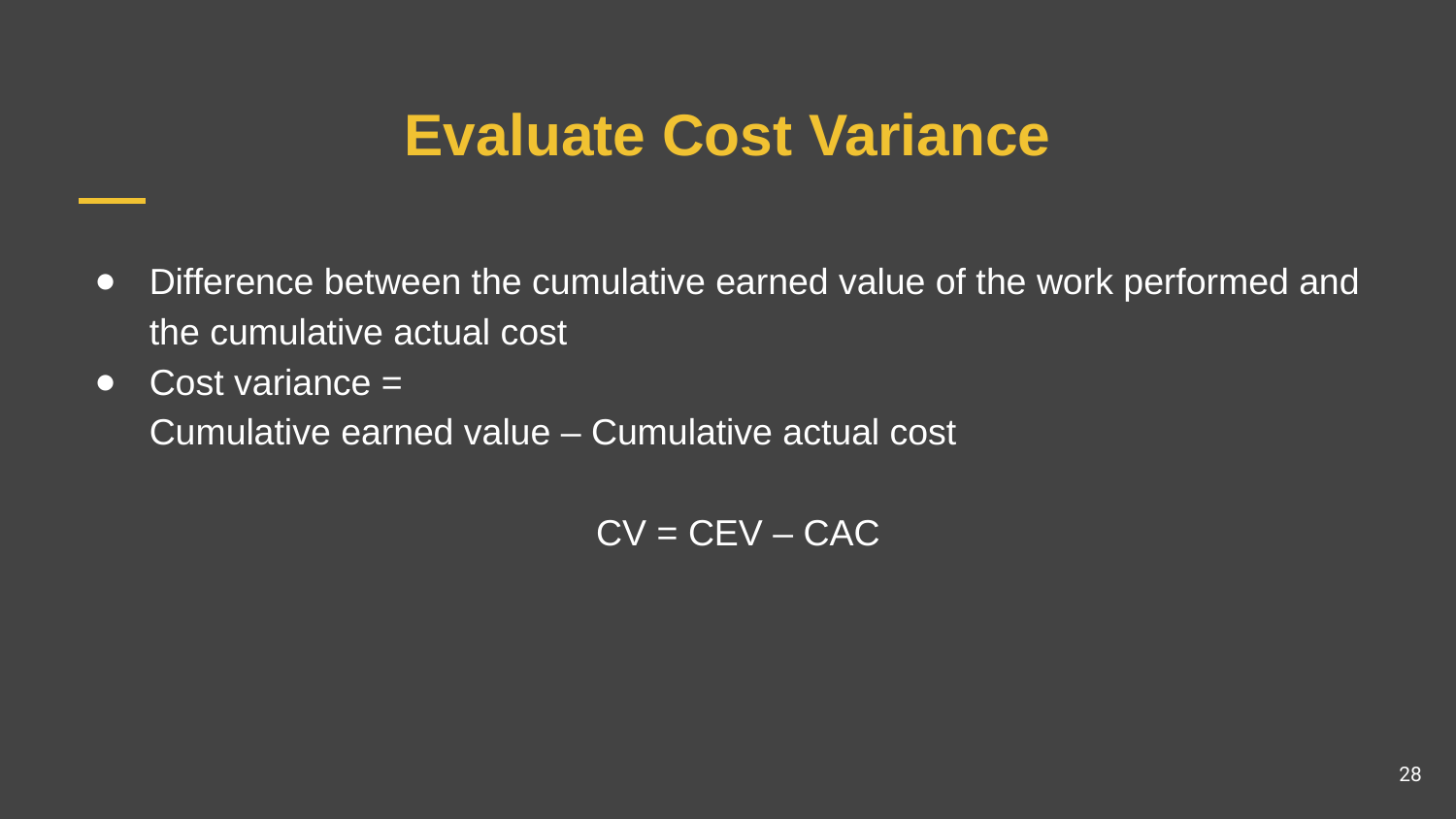

# Evaluate Cost Variance
Difference between the cumulative earned value of the work performed and the cumulative actual cost
Cost variance =
	Cumulative earned value – Cumulative actual cost

				 CV = CEV – CAC

28